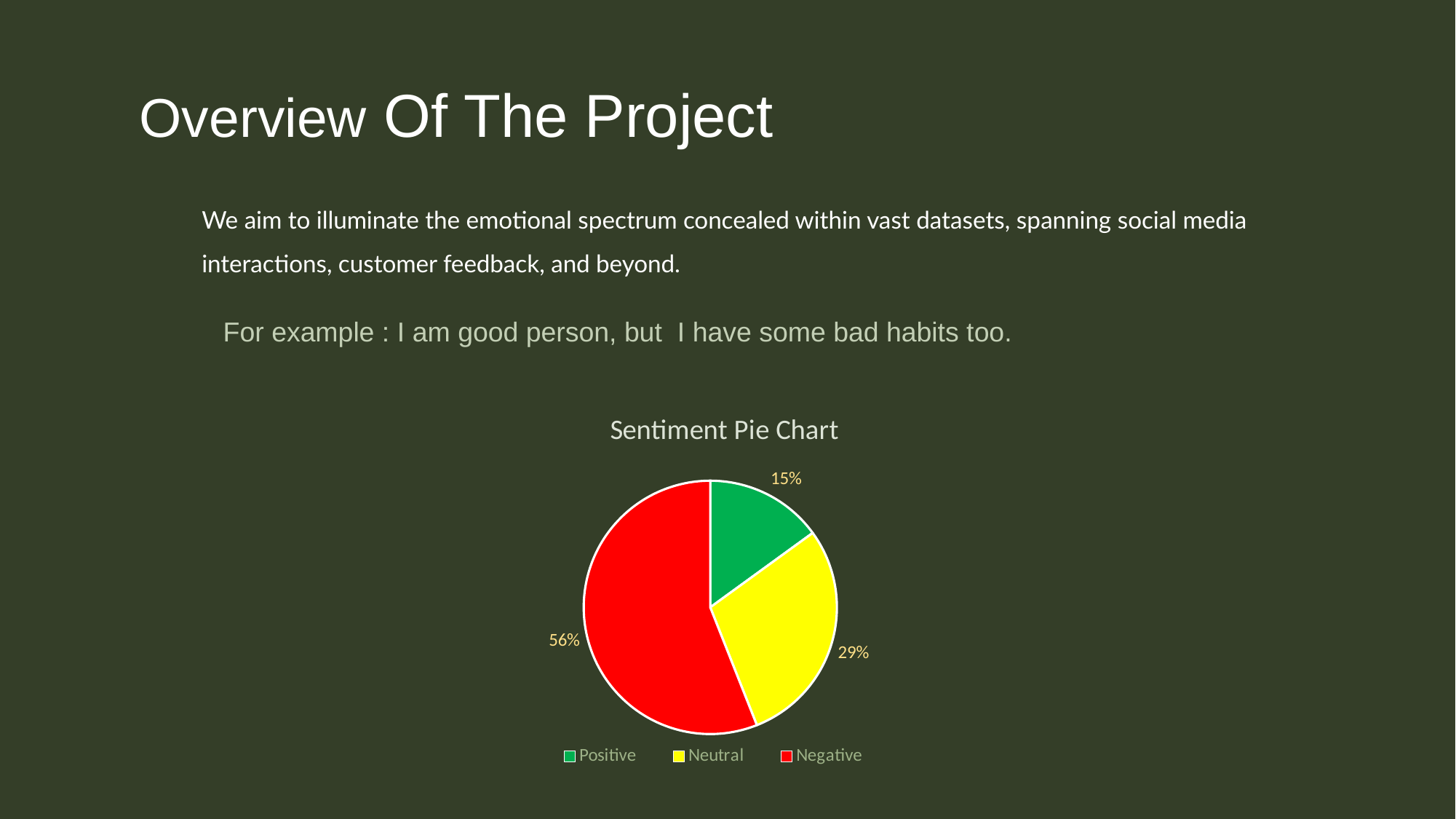

Overview Of The Project
We aim to illuminate the emotional spectrum concealed within vast datasets, spanning social media interactions, customer feedback, and beyond.
For example : I am good person, but  I have some bad habits too.

### Chart: Sentiment Pie Chart

| Category | Sentiment |
|---|---|
| Positive | 0.15 |
| Neutral | 0.29 |
| Negative | 0.56 |

### Chart

| Category |
|---|

### Chart

| Category |
|---|